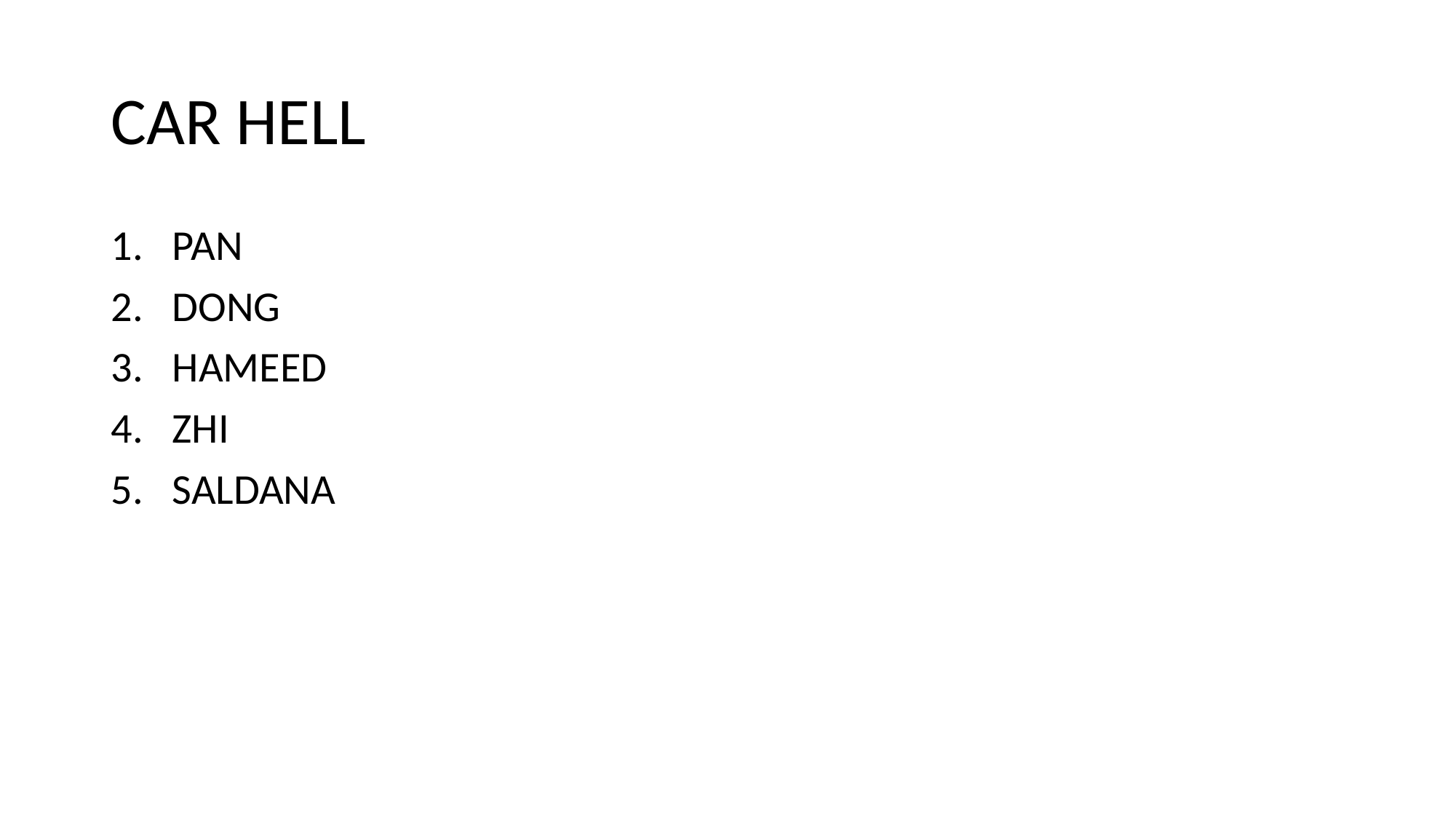

# CAR HELL
PAN
DONG
HAMEED
ZHI
SALDANA